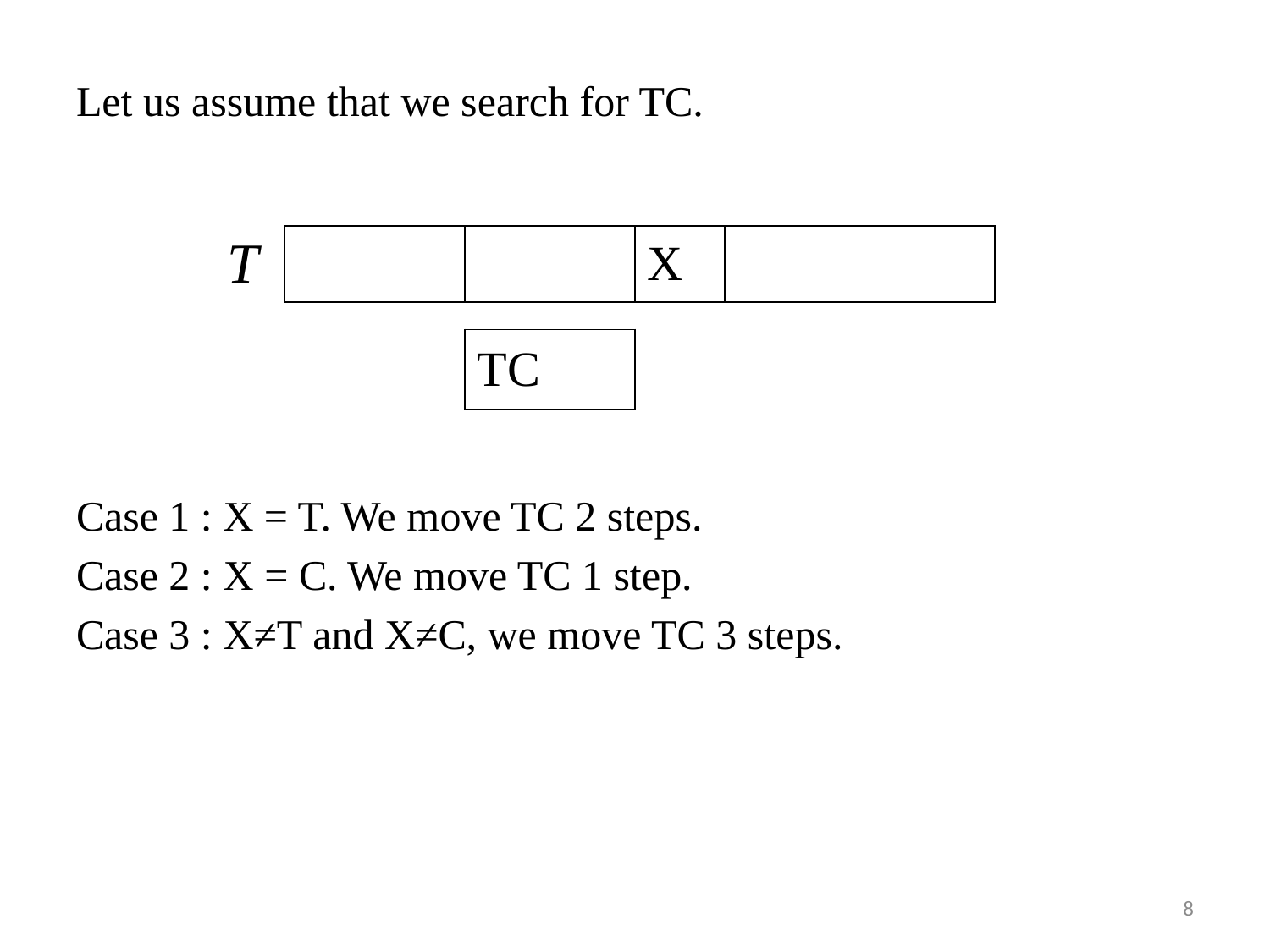

Let us assume that we search for TC.

Case 1 : X = T. We move TC 2 steps.
Case 2 : X = C. We move TC 1 step.
Case 3 : X≠T and X≠C, we move TC 3 steps.

| T |  |  | X |  |
| --- | --- | --- | --- | --- |
| TC |
| --- |
8